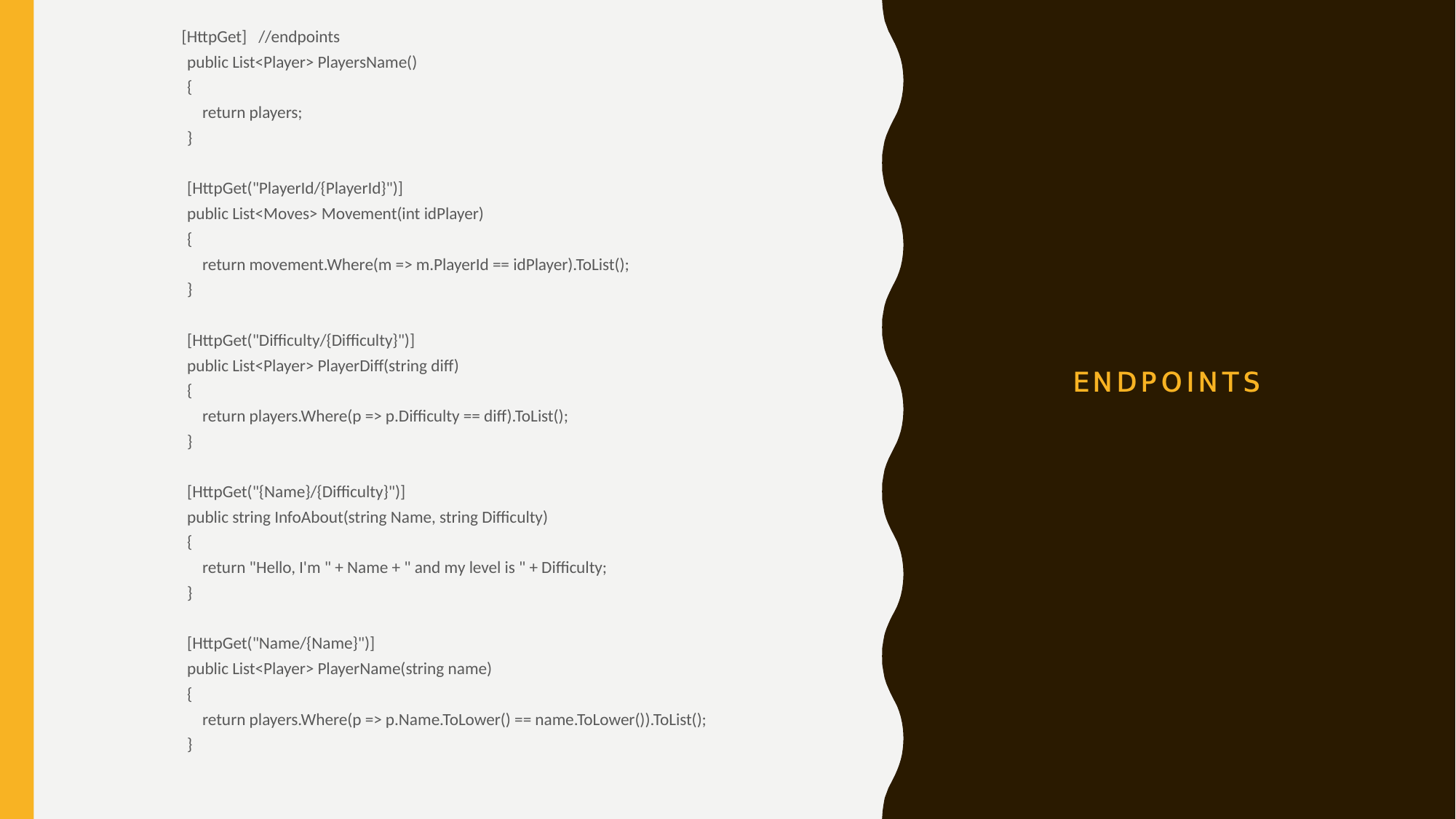

[HttpGet]   //endpoints
        public List<Player> PlayersName()
        {
            return players;
        }

        [HttpGet("PlayerId/{PlayerId}")]
        public List<Moves> Movement(int idPlayer)
        {
            return movement.Where(m => m.PlayerId == idPlayer).ToList();
        }

        [HttpGet("Difficulty/{Difficulty}")]
        public List<Player> PlayerDiff(string diff)
        {
            return players.Where(p => p.Difficulty == diff).ToList();
        }

        [HttpGet("{Name}/{Difficulty}")]
        public string InfoAbout(string Name, string Difficulty)
        {
            return "Hello, I'm " + Name + " and my level is " + Difficulty;
        }

        [HttpGet("Name/{Name}")]
        public List<Player> PlayerName(string name)
        {
            return players.Where(p => p.Name.ToLower() == name.ToLower()).ToList();
        }
# Endpoints